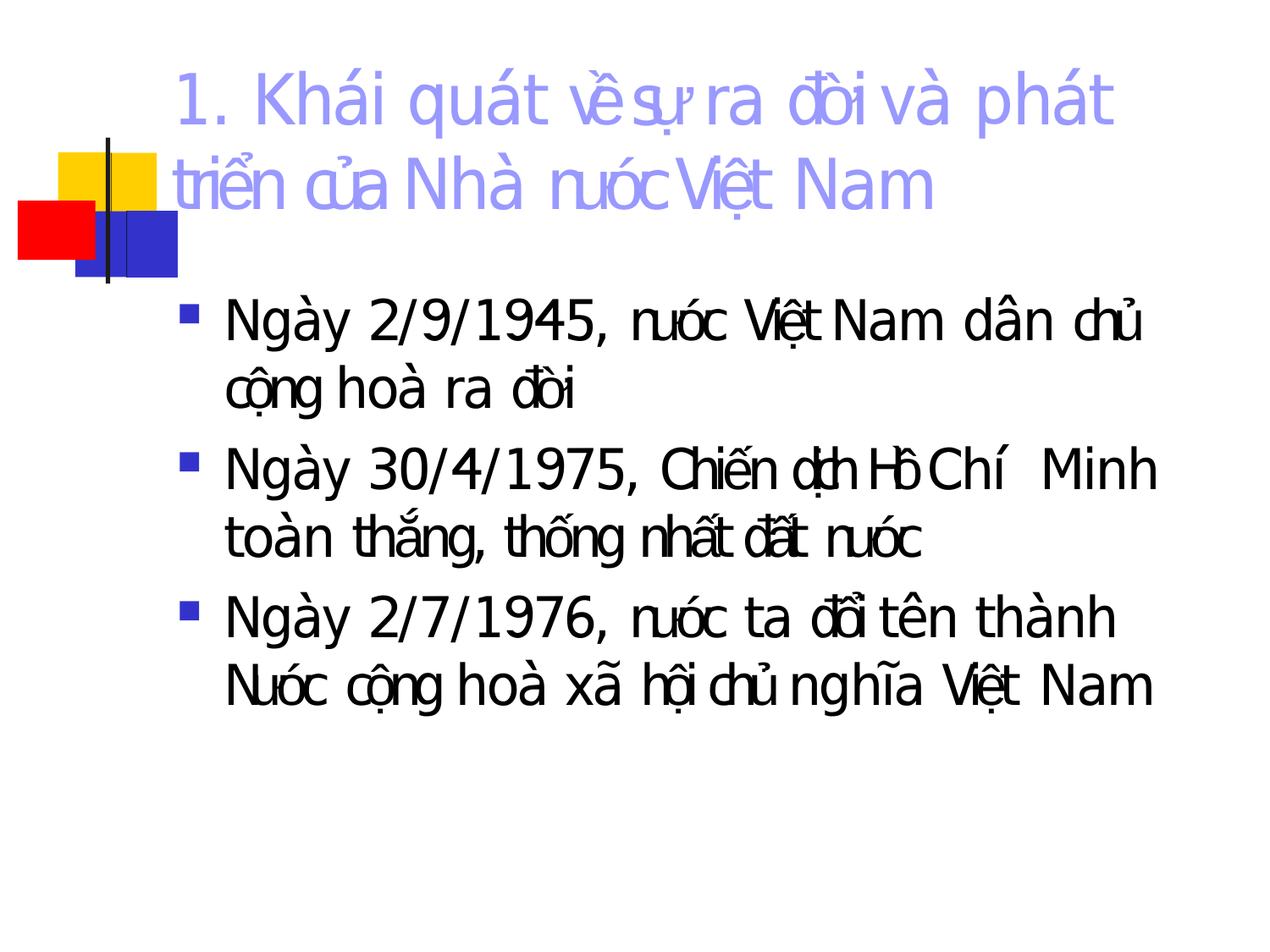

# 1. Khái quát về sự ra đời và phát  triển của Nhà nước Việt Nam
Ngày 2/9/1945, nước Việt Nam dân chủ  cộng hoà ra đời
Ngày 30/4/1975, Chiến dịch Hồ Chí  Minh toàn thắng, thống nhất đất nước
Ngày 2/7/1976, nước ta đổi tên thành  Nước cộng hoà xã hội chủ nghĩa Việt  Nam